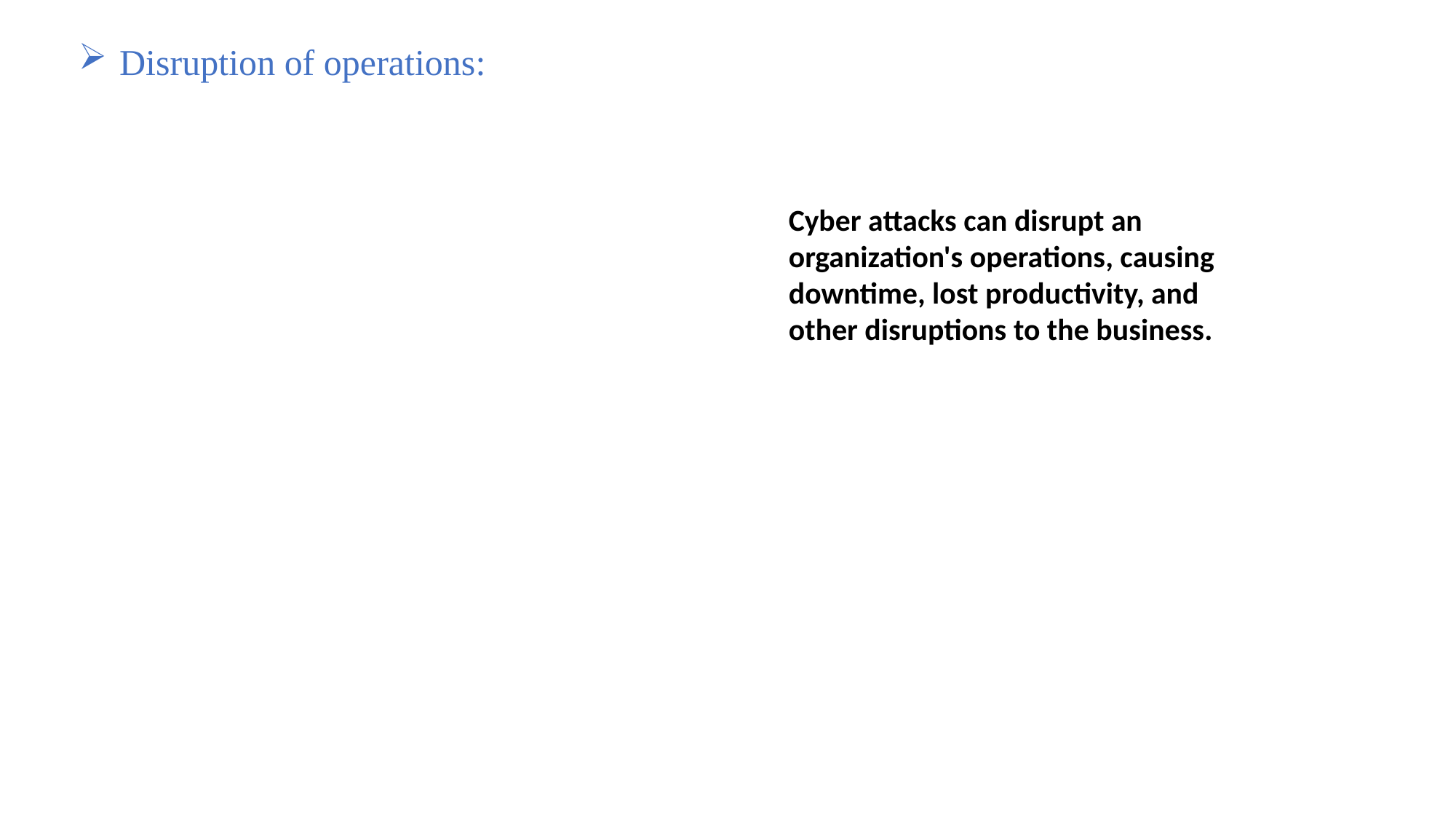

Disruption of operations:
Cyber attacks can disrupt an organization's operations, causing downtime, lost productivity, and other disruptions to the business.